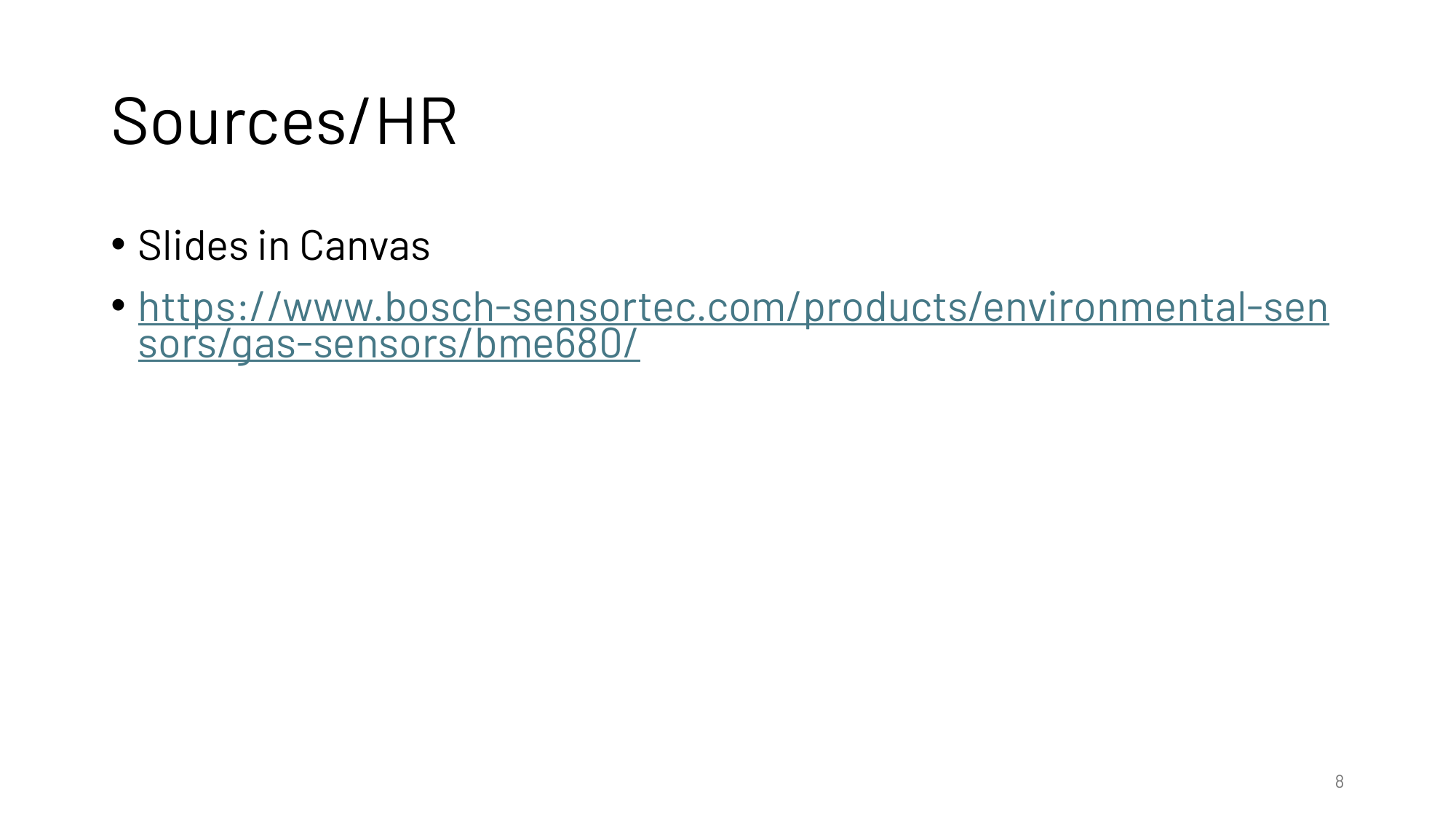

# Sources/HR
Slides in Canvas
https://www.bosch-sensortec.com/products/environmental-sensors/gas-sensors/bme680/

8